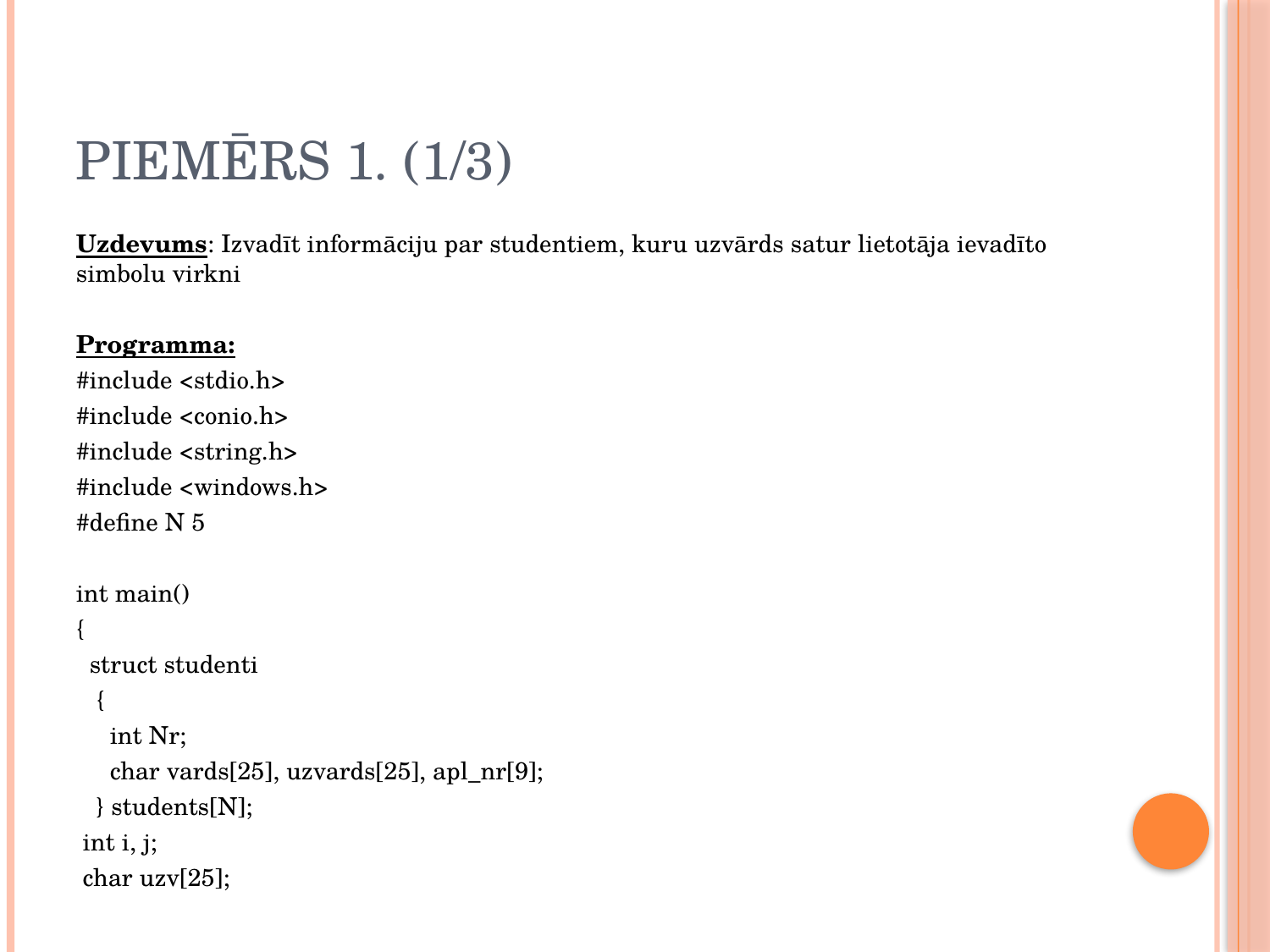

# Piemērs 1. (1/3)
Uzdevums: Izvadīt informāciju par studentiem, kuru uzvārds satur lietotāja ievadīto simbolu virkni

Programma:
#include <stdio.h>
#include <conio.h>
#include <string.h>
#include <windows.h>
#define N 5

int main()
{
  struct studenti
   {
     int Nr;
     char vards[25], uzvards[25], apl_nr[9];
   } students[N];
 int i, j;
 char uzv[25];